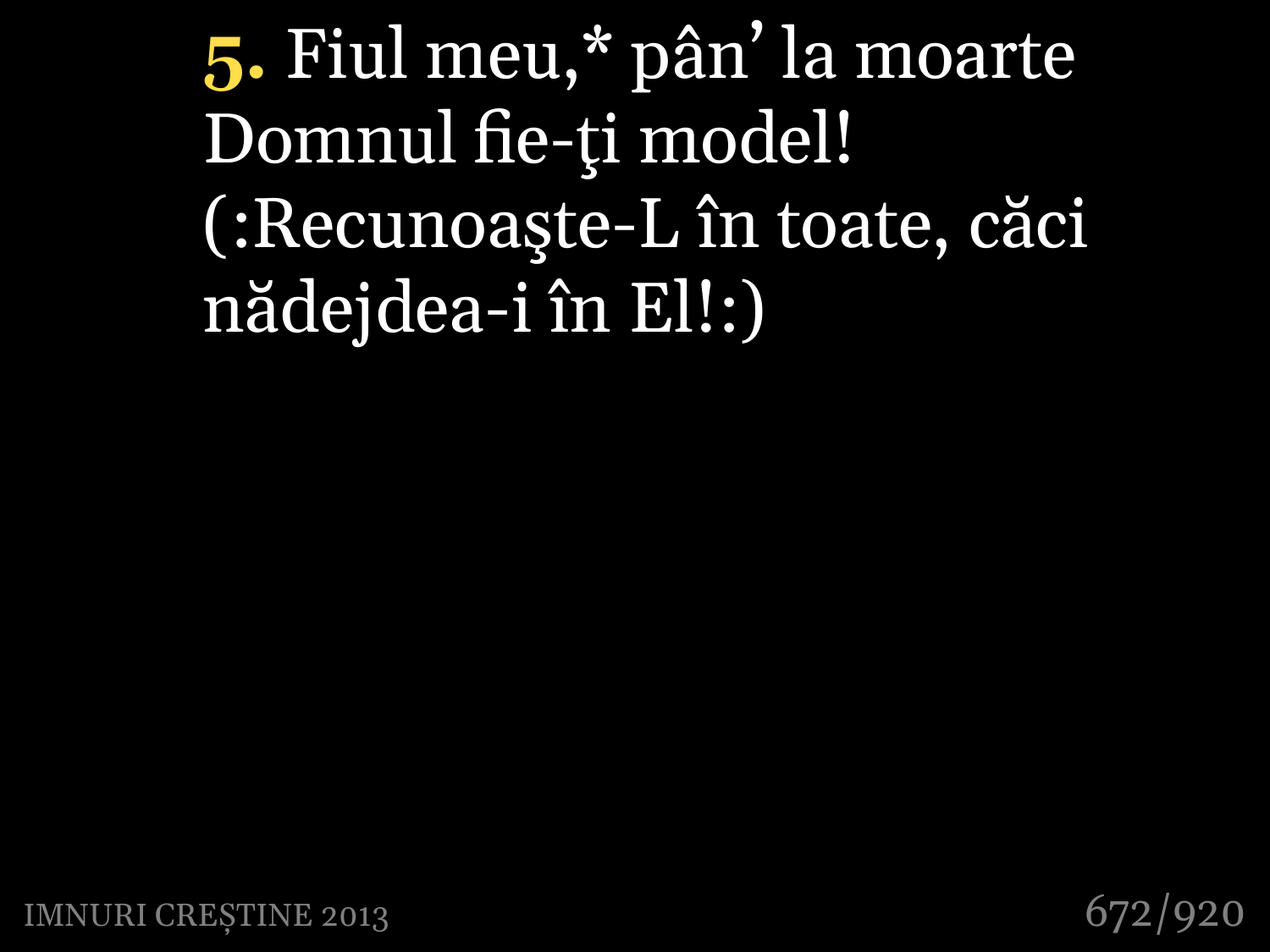

5. Fiul meu,* pân’ la moarte 	Domnul fie-ţi model!
(:Recunoaşte-L în toate, căci nădejdea-i în El!:)
672/920
IMNURI CREȘTINE 2013